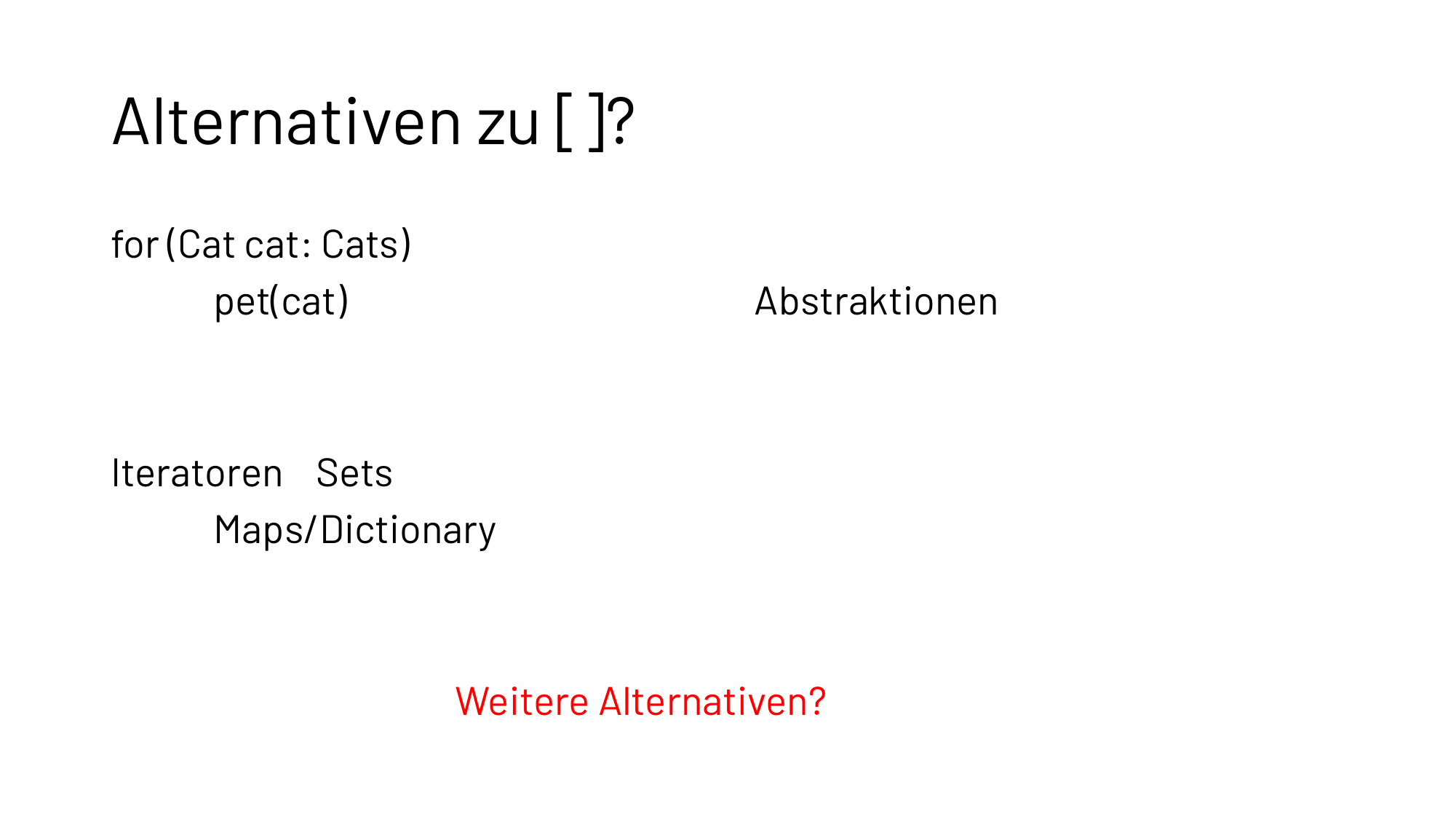

# Alternativen zu []?
for (Cat cat: Cats)
	pet(cat)                                                   Abstraktionen

Iteratoren							Sets
																		Maps/Dictionary

                                           Weitere Alternativen?